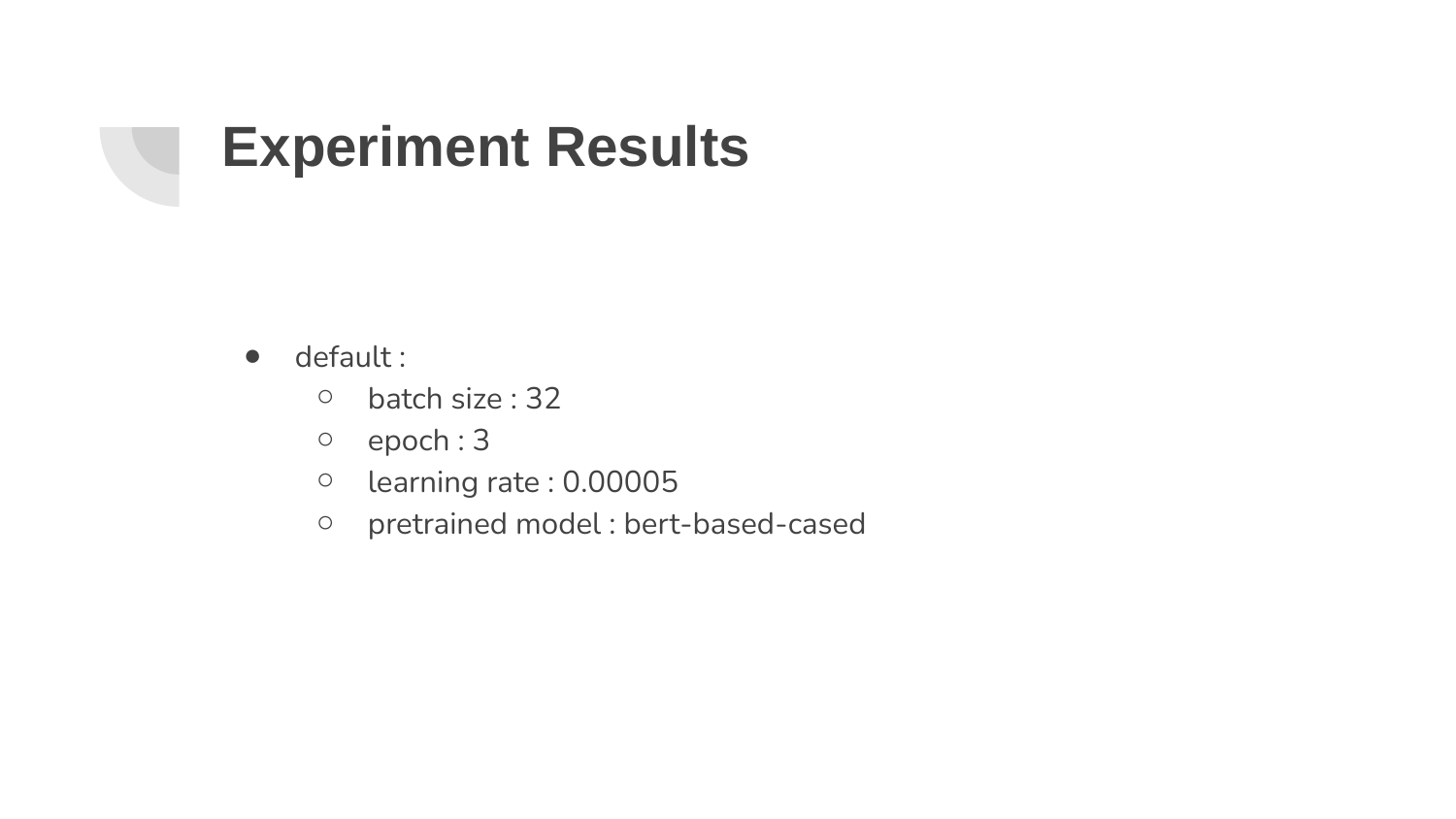

# Experiment Results
default :
batch size : 32
epoch : 3
learning rate : 0.00005
pretrained model : bert-based-cased